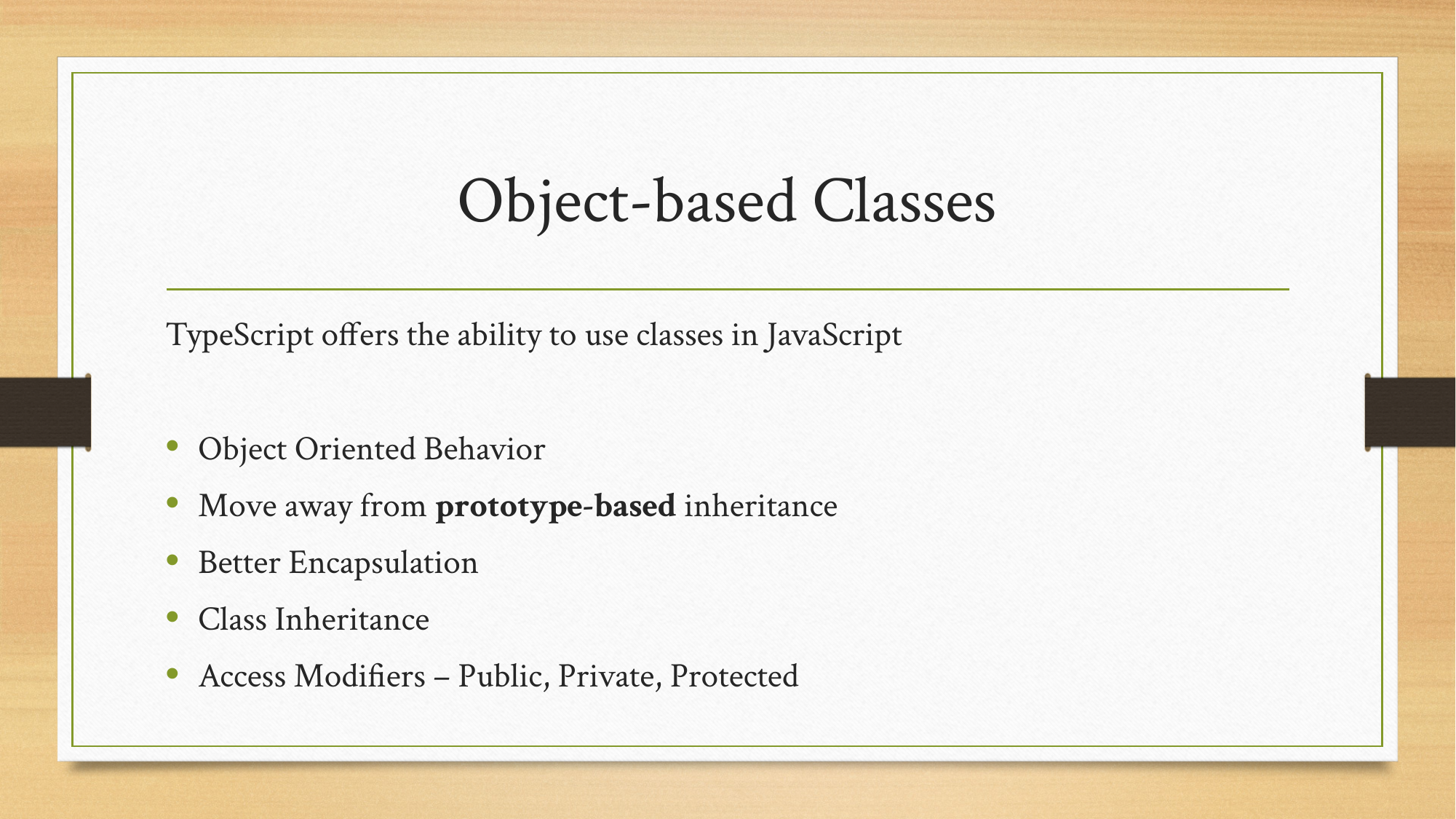

# Object-based Classes
TypeScript offers the ability to use classes in JavaScript

Object Oriented Behavior
Move away from prototype-based inheritance
Better Encapsulation
Class Inheritance
Access Modifiers – Public, Private, Protected